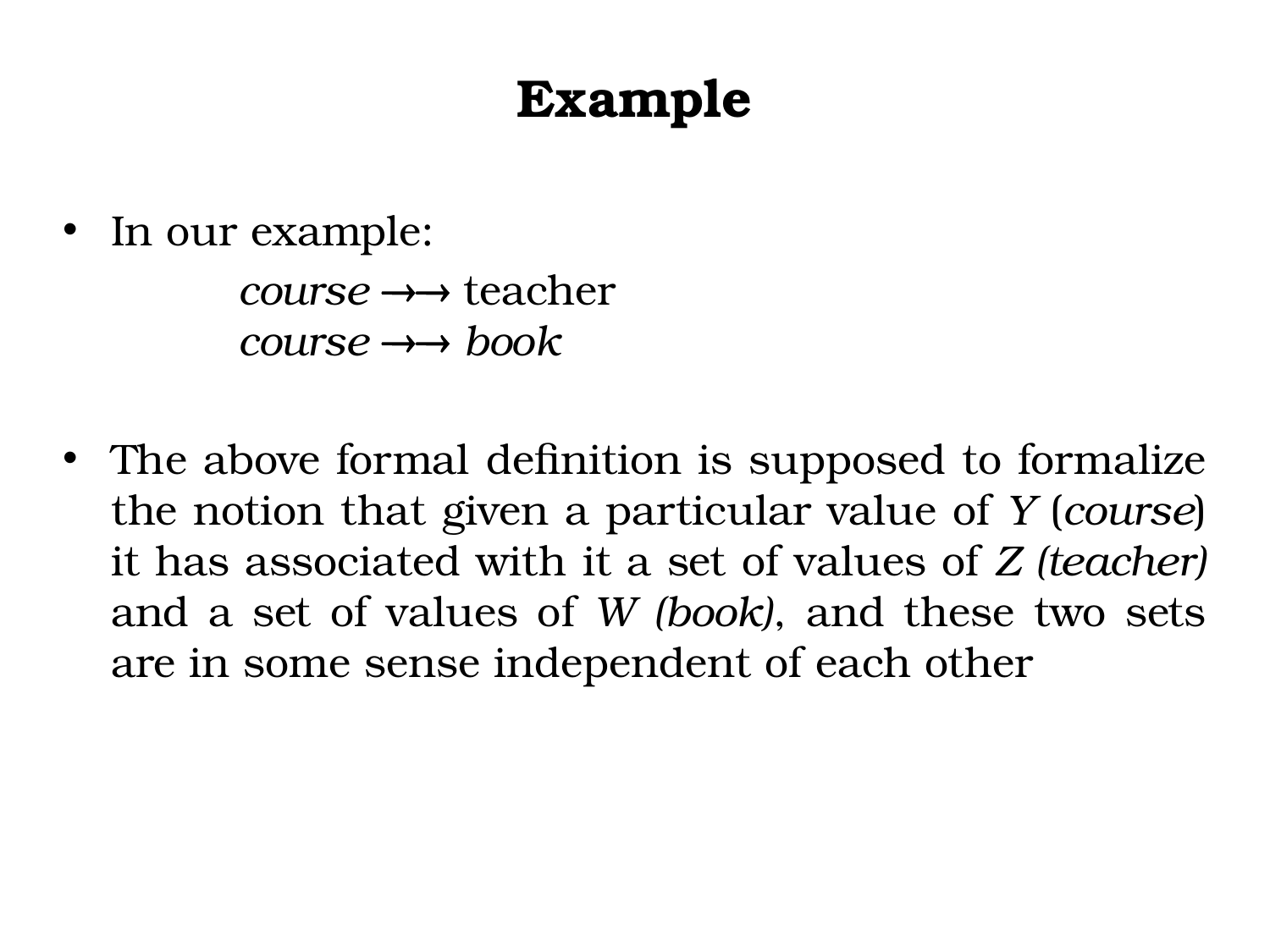

# Example
In our example:
		course →→ teacher
	course →→ book

The above formal definition is supposed to formalize the notion that given a particular value of Y (course) it has associated with it a set of values of Z (teacher) and a set of values of W (book), and these two sets are in some sense independent of each other